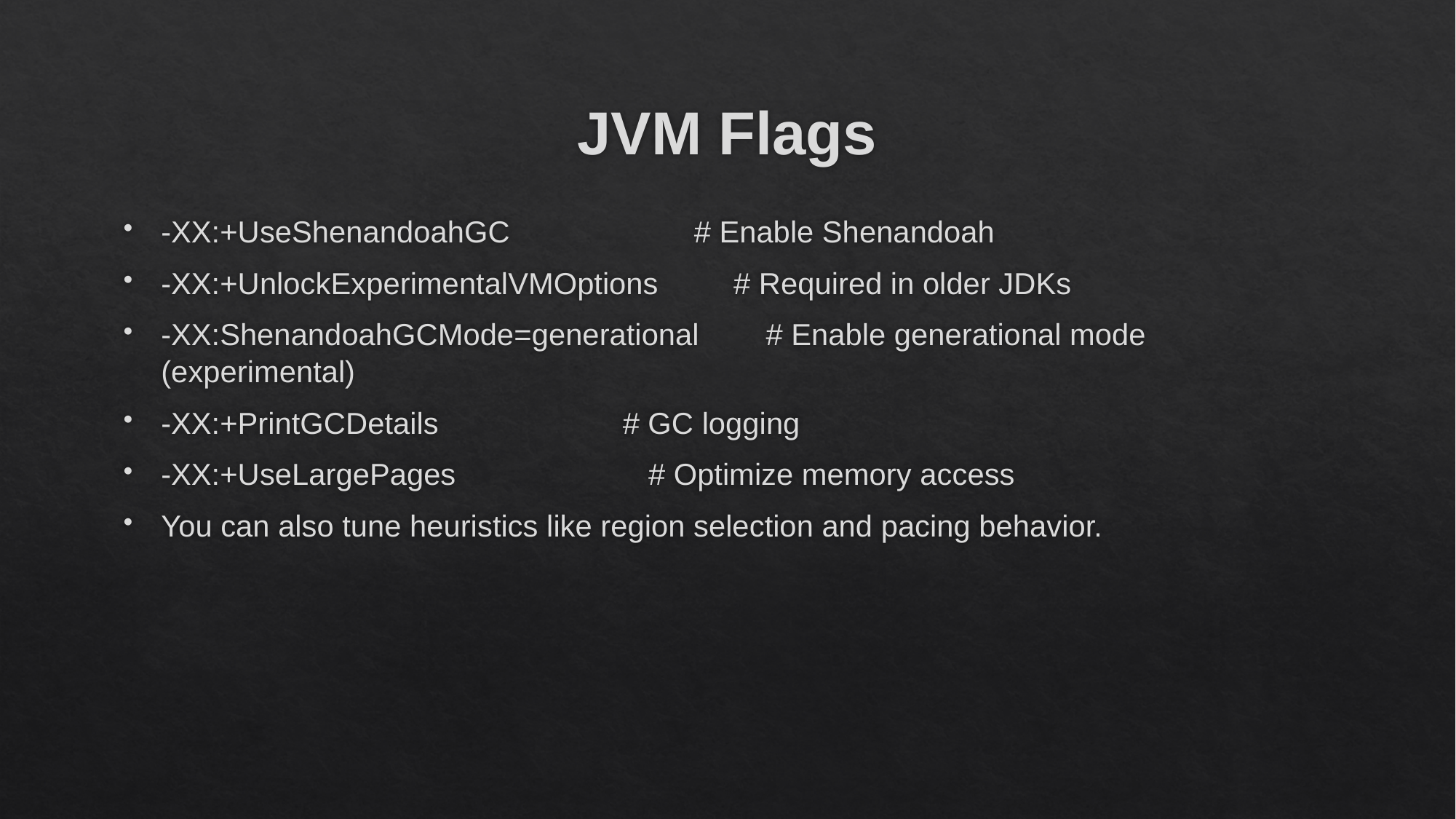

# JVM Flags
-XX:+UseShenandoahGC                      # Enable Shenandoah
-XX:+UnlockExperimentalVMOptions         # Required in older JDKs
-XX:ShenandoahGCMode=generational        # Enable generational mode (experimental)
-XX:+PrintGCDetails                      # GC logging
-XX:+UseLargePages                       # Optimize memory access
You can also tune heuristics like region selection and pacing behavior.